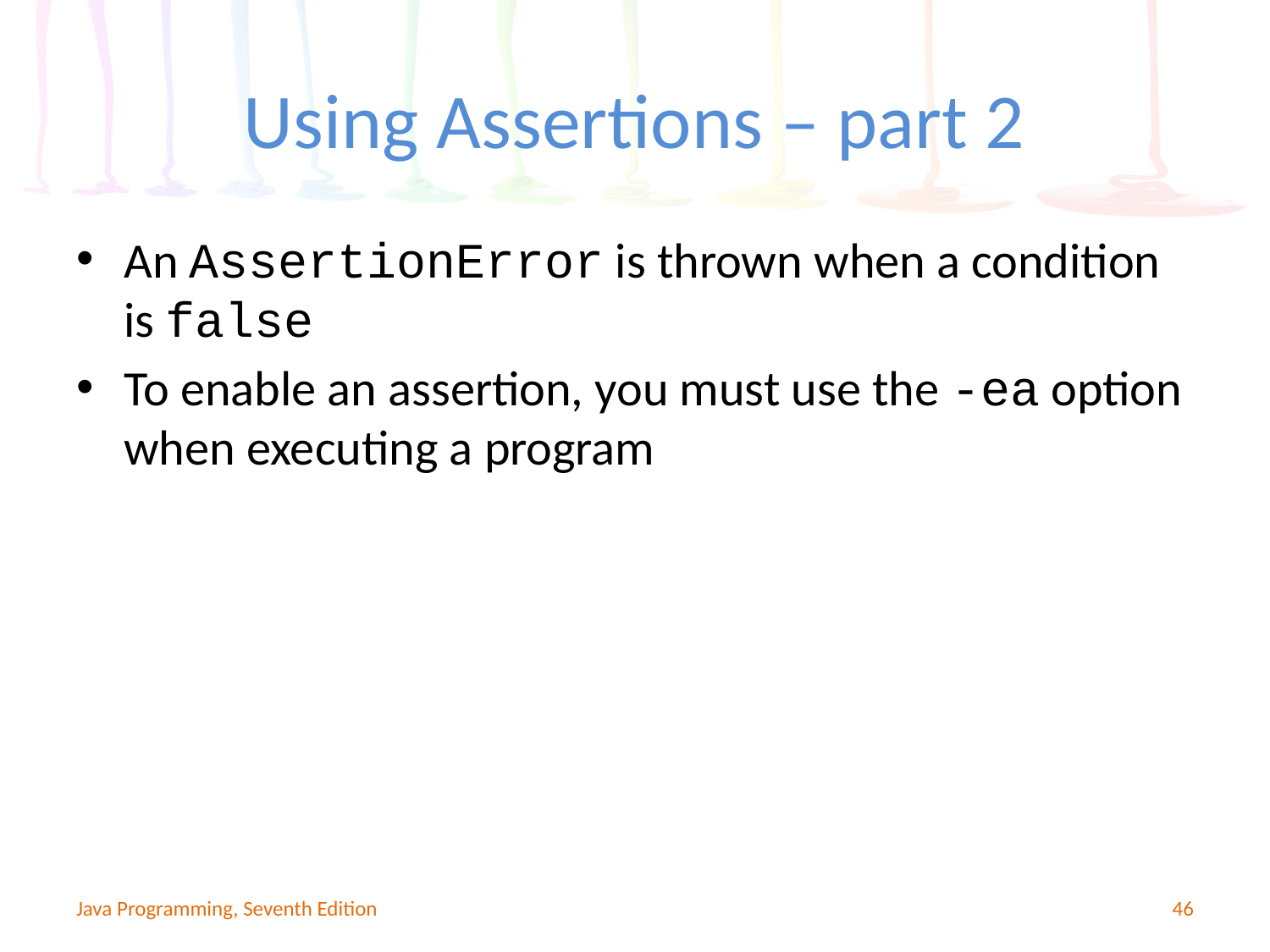

# Using Assertions – part 2
An AssertionError is thrown when a condition is false
To enable an assertion, you must use the -ea option when executing a program
Java Programming, Seventh Edition
46